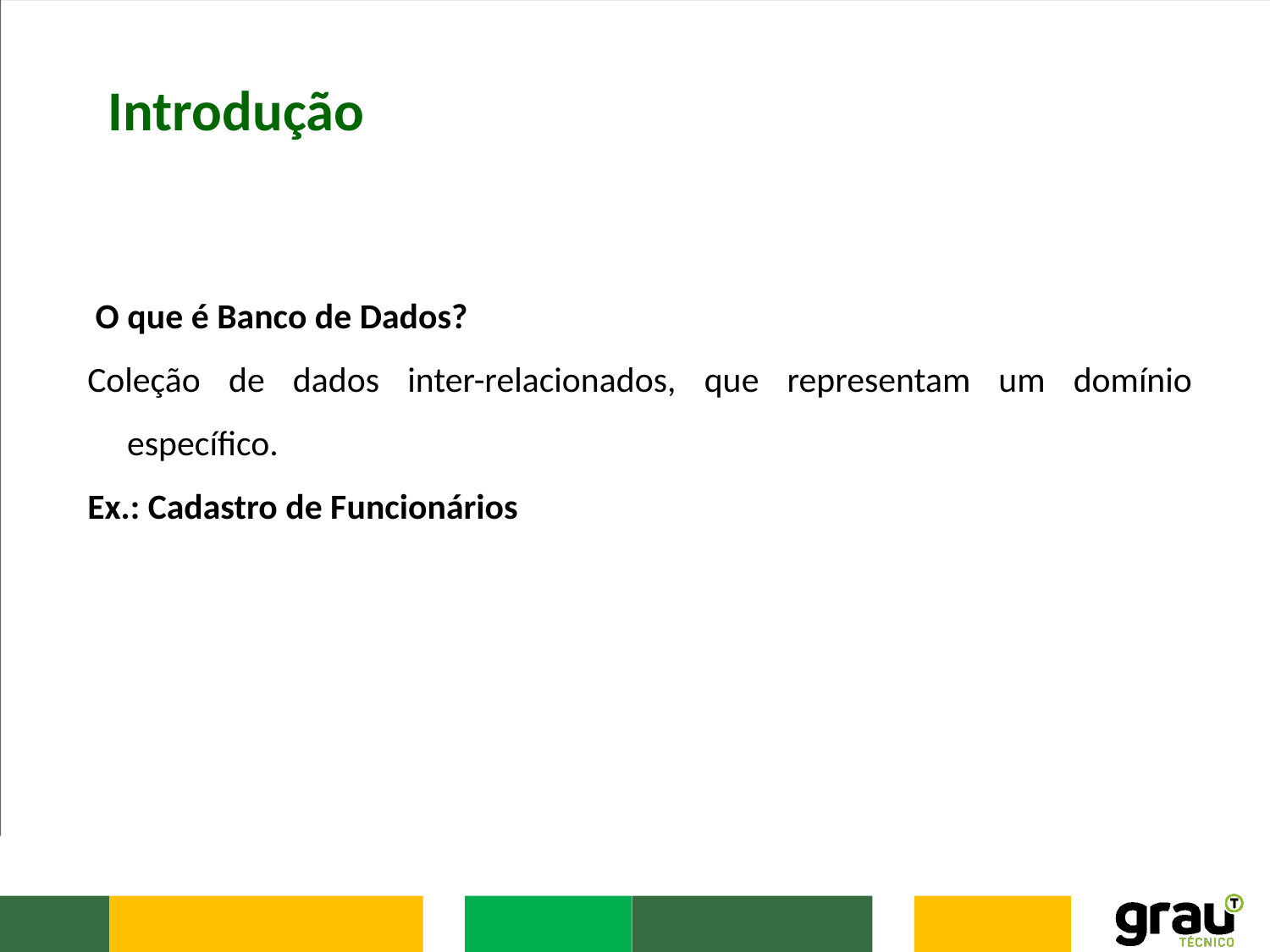

Introdução
 O que é Banco de Dados?
Coleção de dados inter-relacionados, que representam um domínio específico.
Ex.: Cadastro de Funcionários